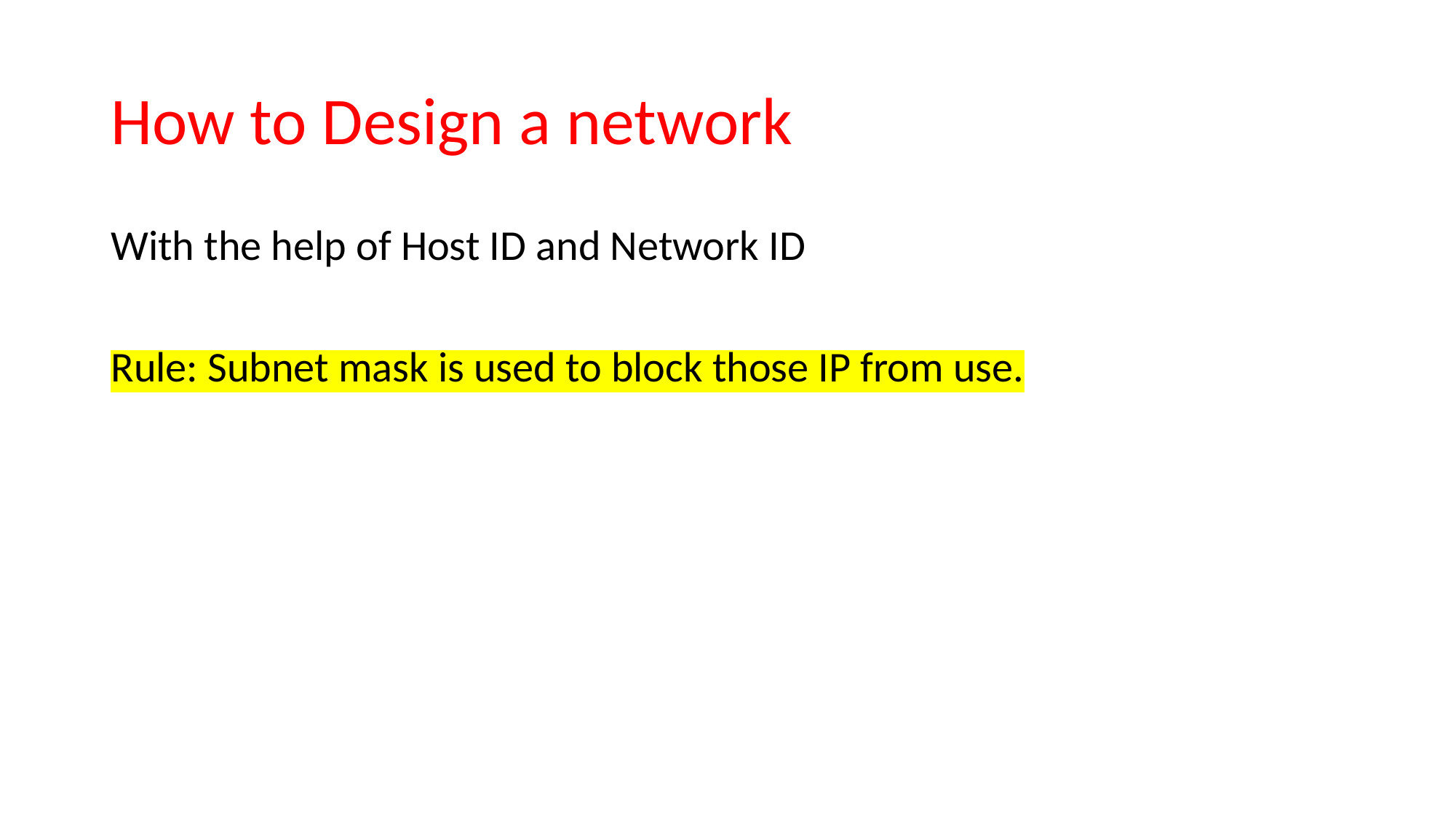

# How to Design a network
With the help of Host ID and Network ID

Rule: Subnet mask is used to block those IP from use.